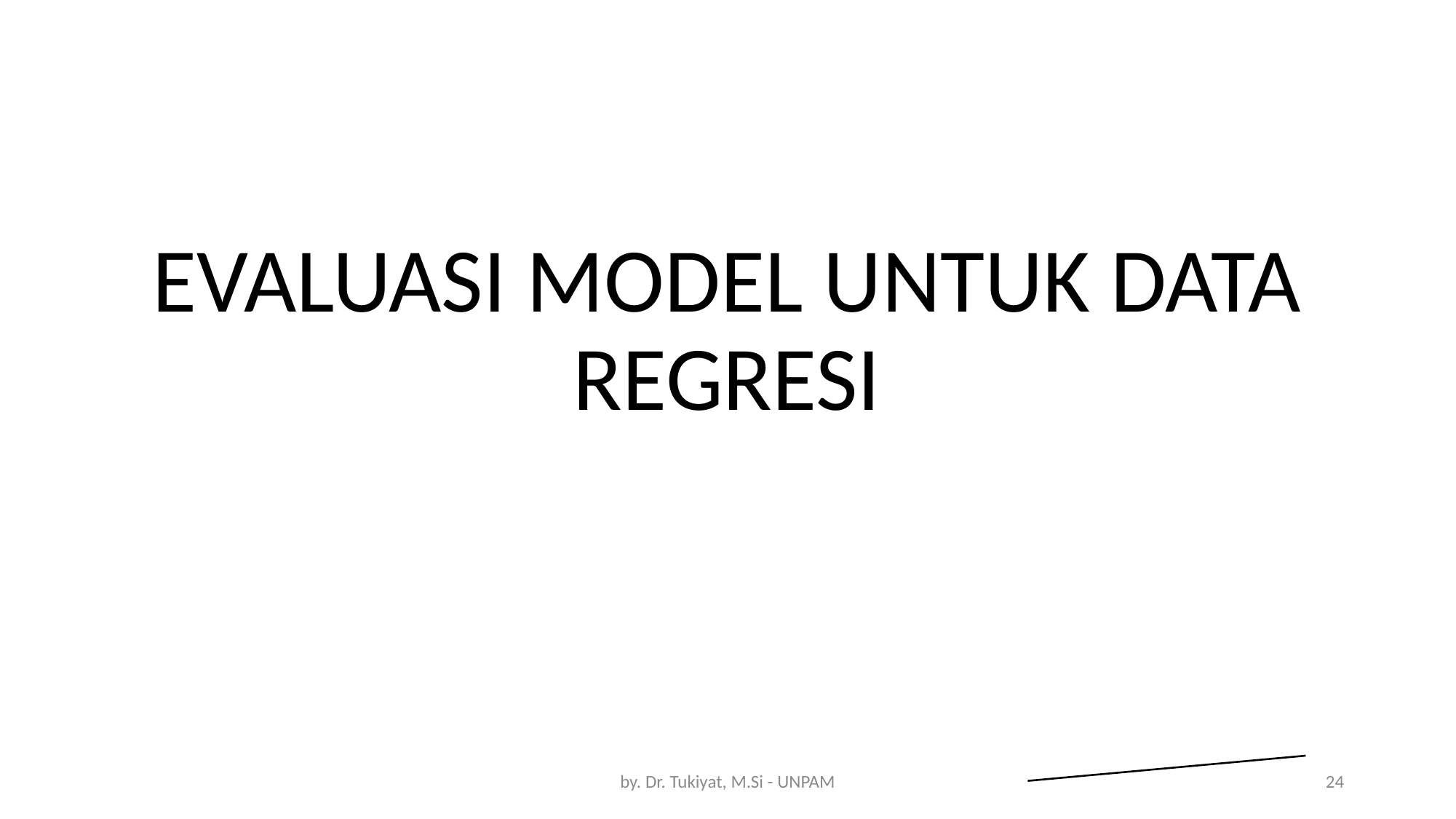

# EVALUASI MODEL UNTUK DATA REGRESI

by. Dr. Tukiyat, M.Si - UNPAM
24